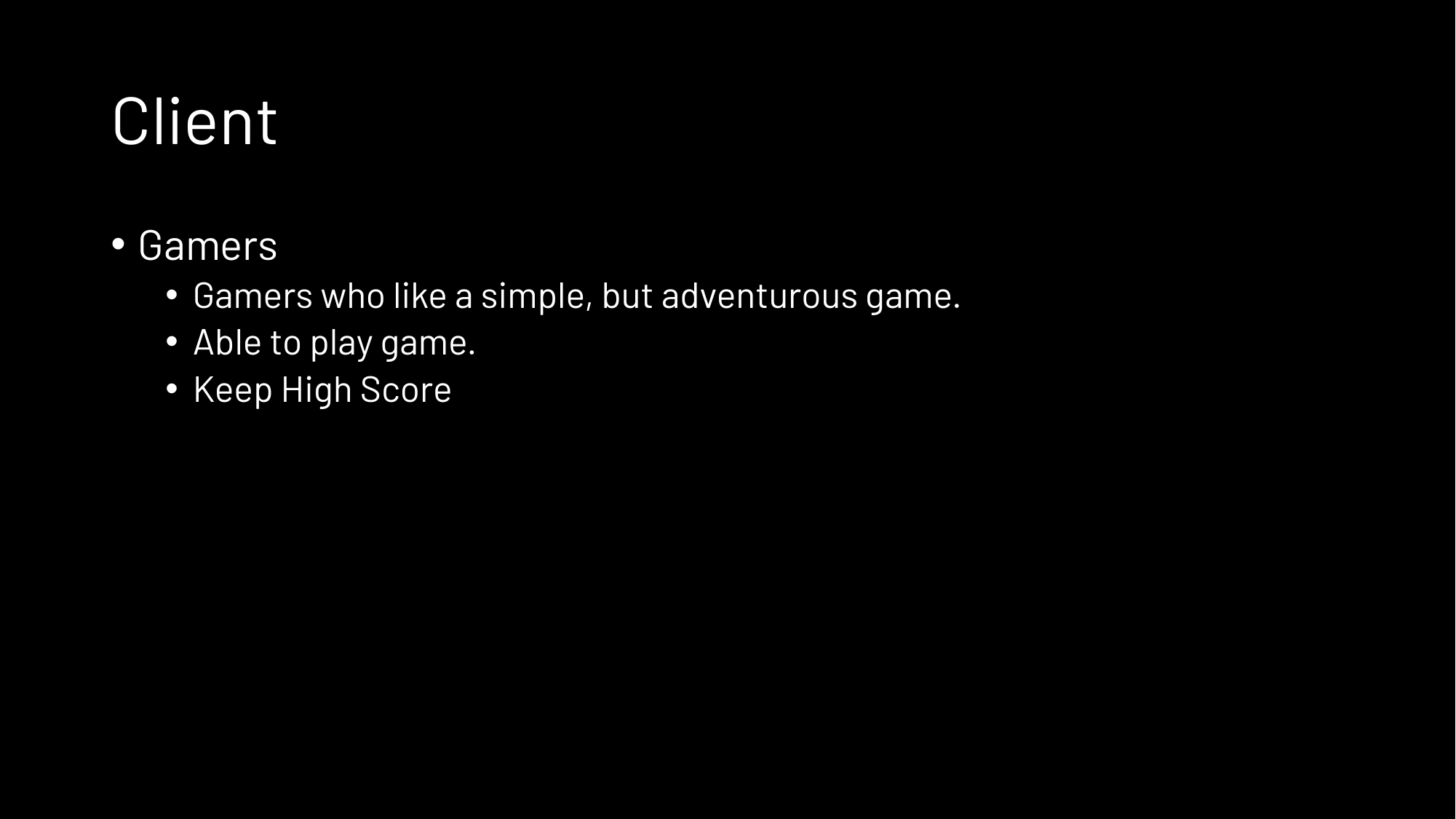

# Client
Gamers
Gamers who like a simple, but adventurous game.
Able to play game.
Keep High Score